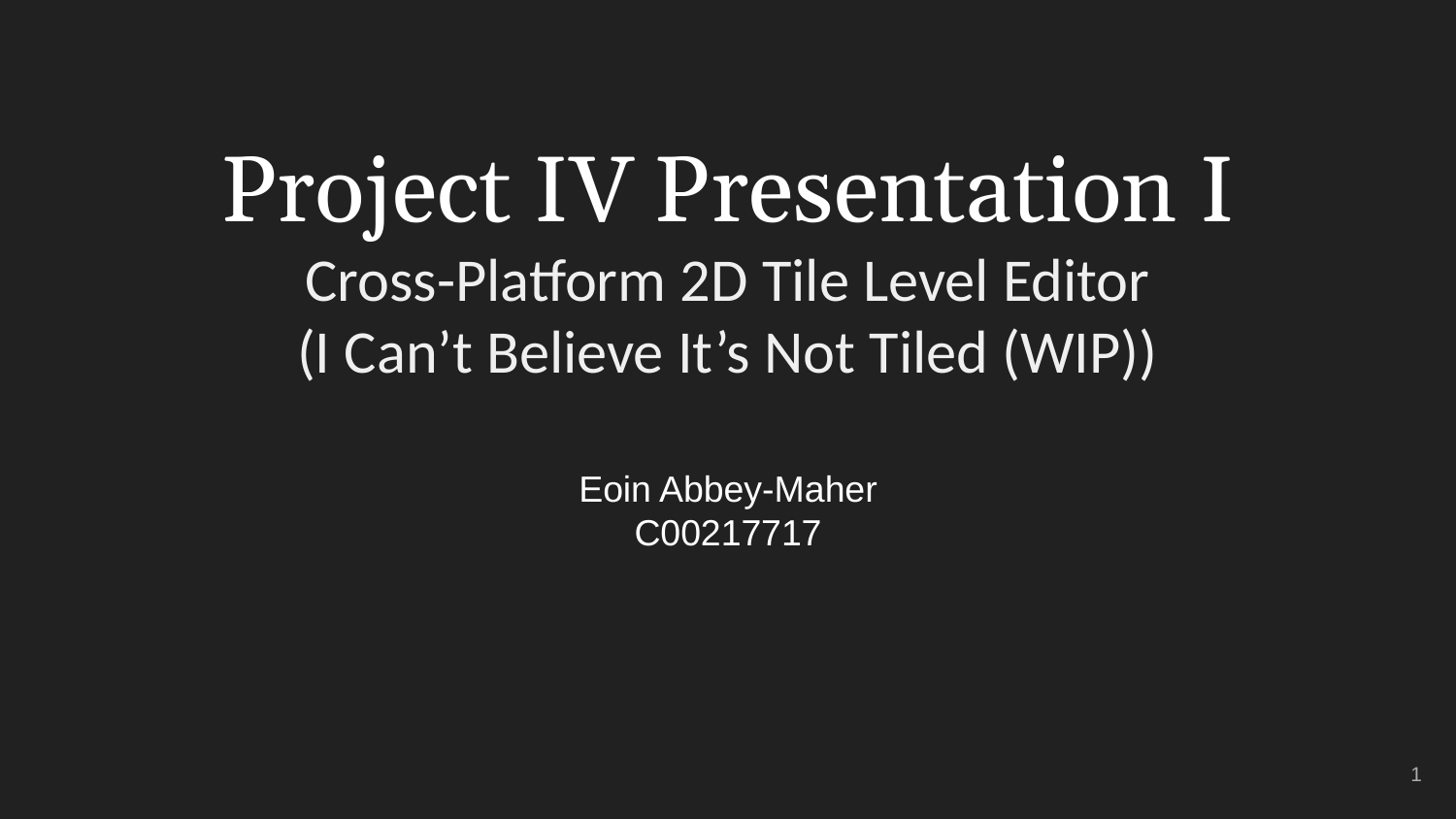

# Project IV Presentation I
Cross-Platform 2D Tile Level Editor
(I Can’t Believe It’s Not Tiled (WIP))
Eoin Abbey-Maher
C00217717
1